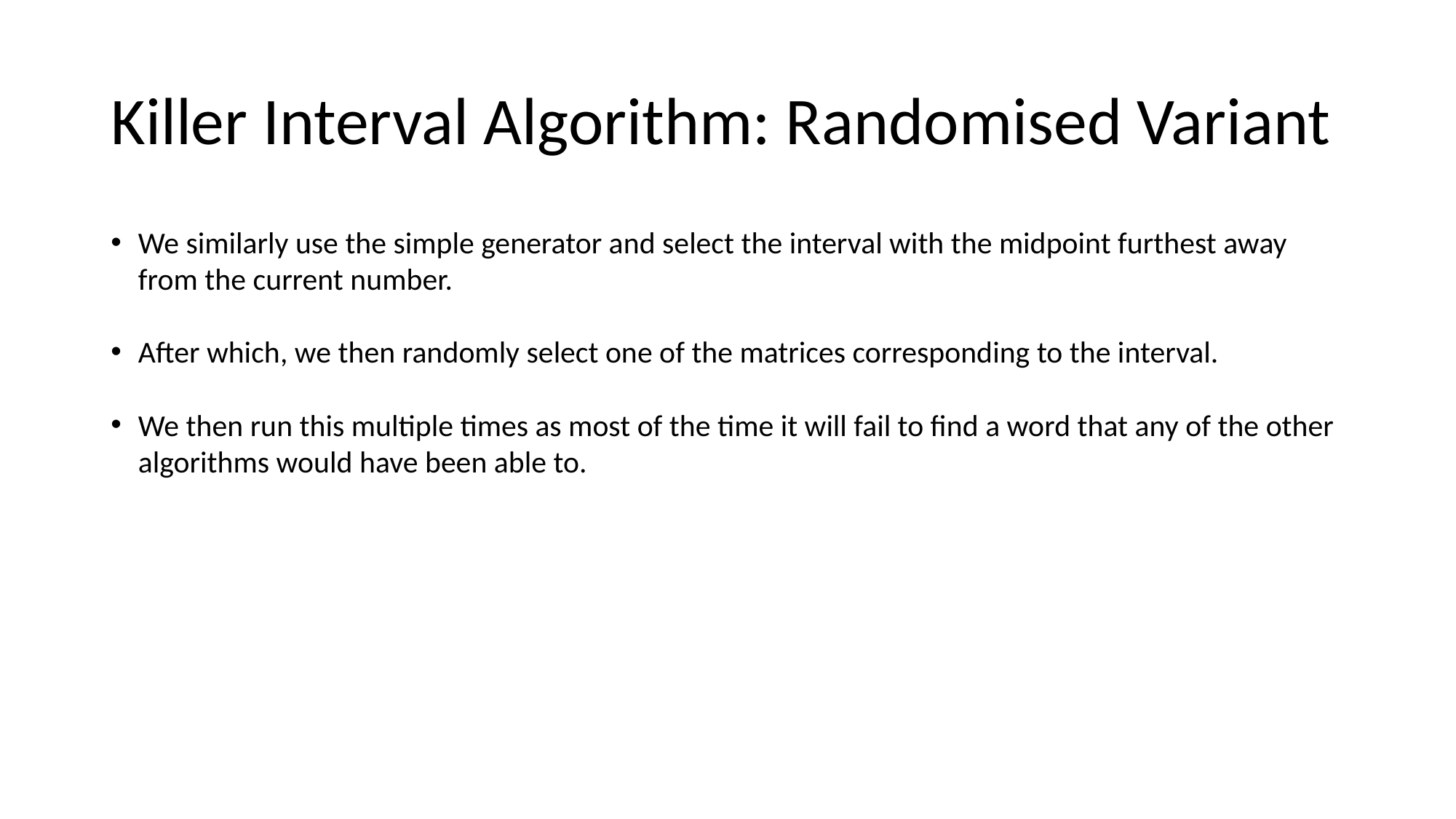

# Killer Interval Algorithm: Randomised Variant
We similarly use the simple generator and select the interval with the midpoint furthest away from the current number.

After which, we then randomly select one of the matrices corresponding to the interval.

We then run this multiple times as most of the time it will fail to find a word that any of the other algorithms would have been able to.